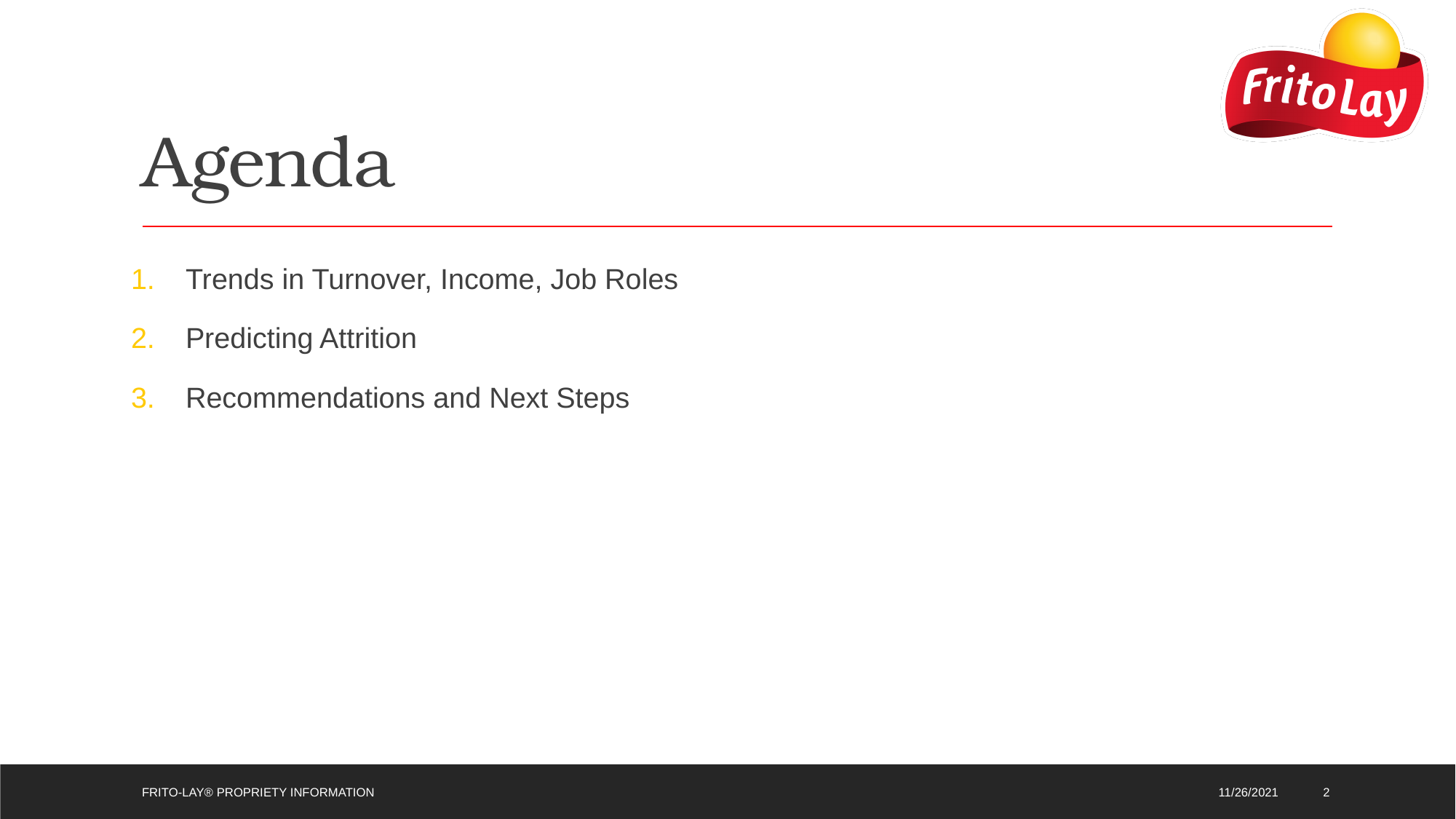

# Agenda
Trends in Turnover, Income, Job Roles
Predicting Attrition
Recommendations and Next Steps
Frito-Lay® Propriety Information
11/26/2021
2